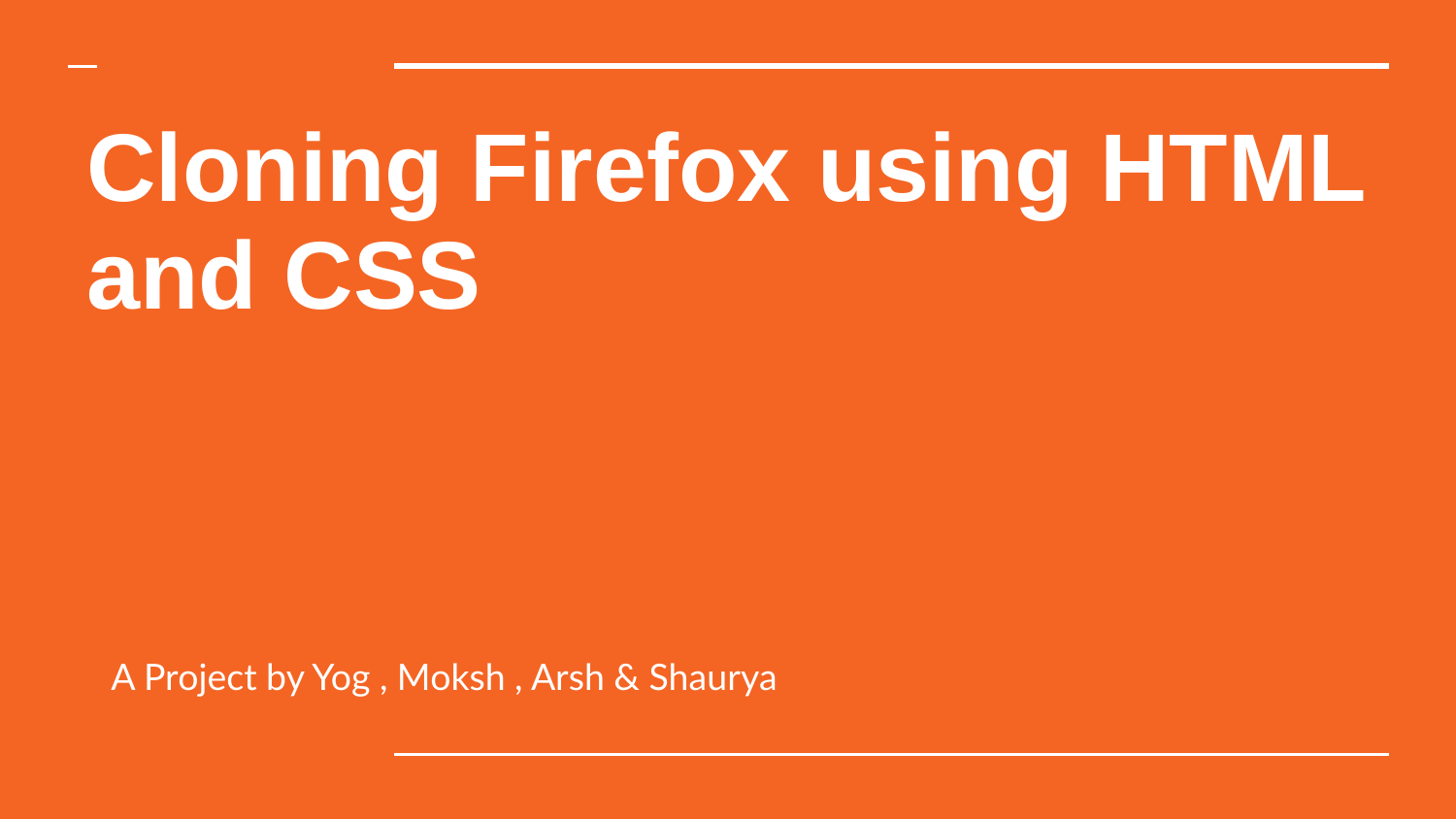

# Cloning Firefox using HTML and CSS
A Project by Yog , Moksh , Arsh & Shaurya